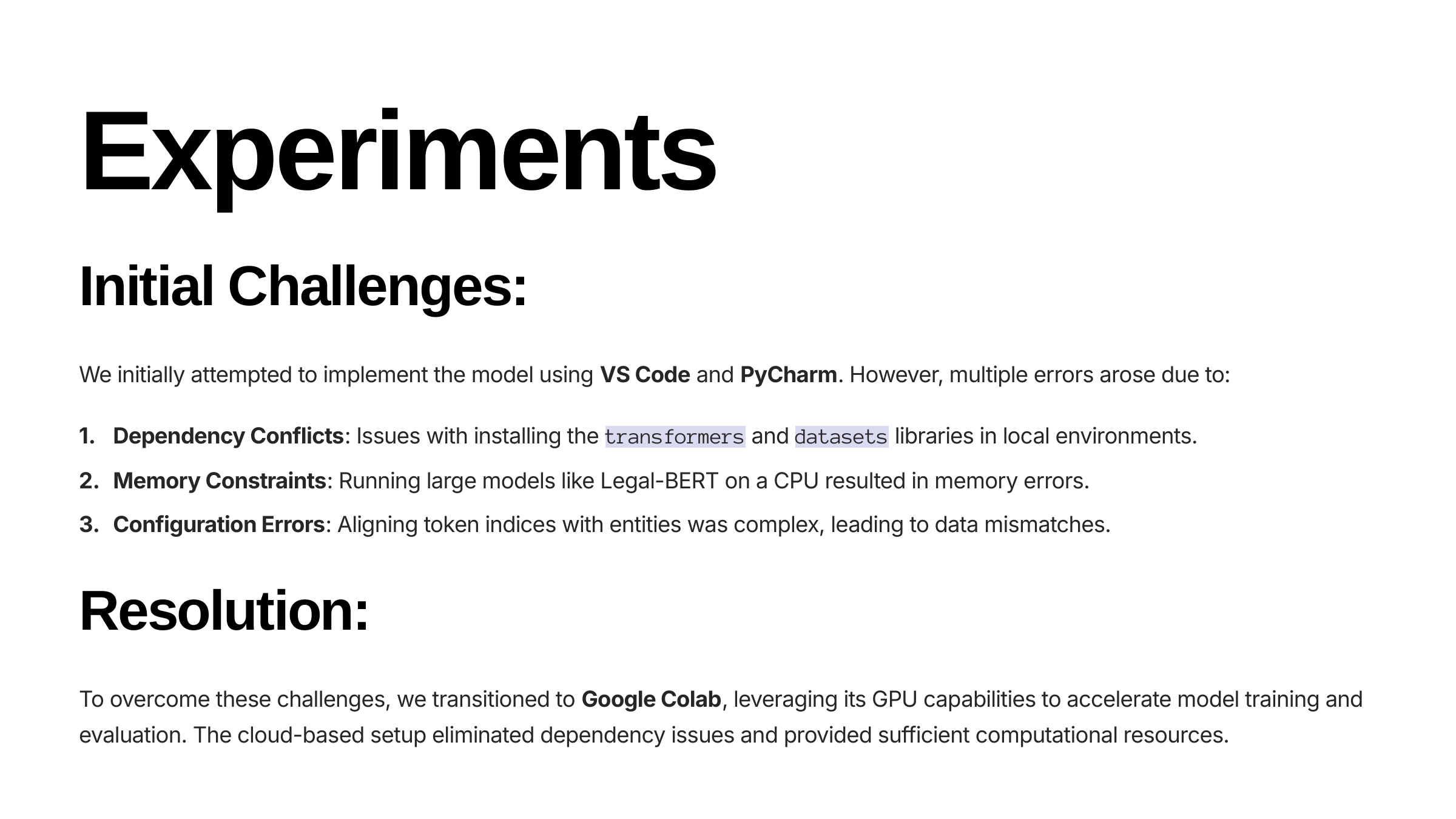

Experiments
Initial Challenges:
We initially attempted to implement the model using VS Code and PyCharm. However, multiple errors arose due to:
Dependency Conflicts: Issues with installing the transformers and datasets libraries in local environments.
Memory Constraints: Running large models like Legal-BERT on a CPU resulted in memory errors.
Configuration Errors: Aligning token indices with entities was complex, leading to data mismatches.
Resolution:
To overcome these challenges, we transitioned to Google Colab, leveraging its GPU capabilities to accelerate model training and evaluation. The cloud-based setup eliminated dependency issues and provided sufficient computational resources.